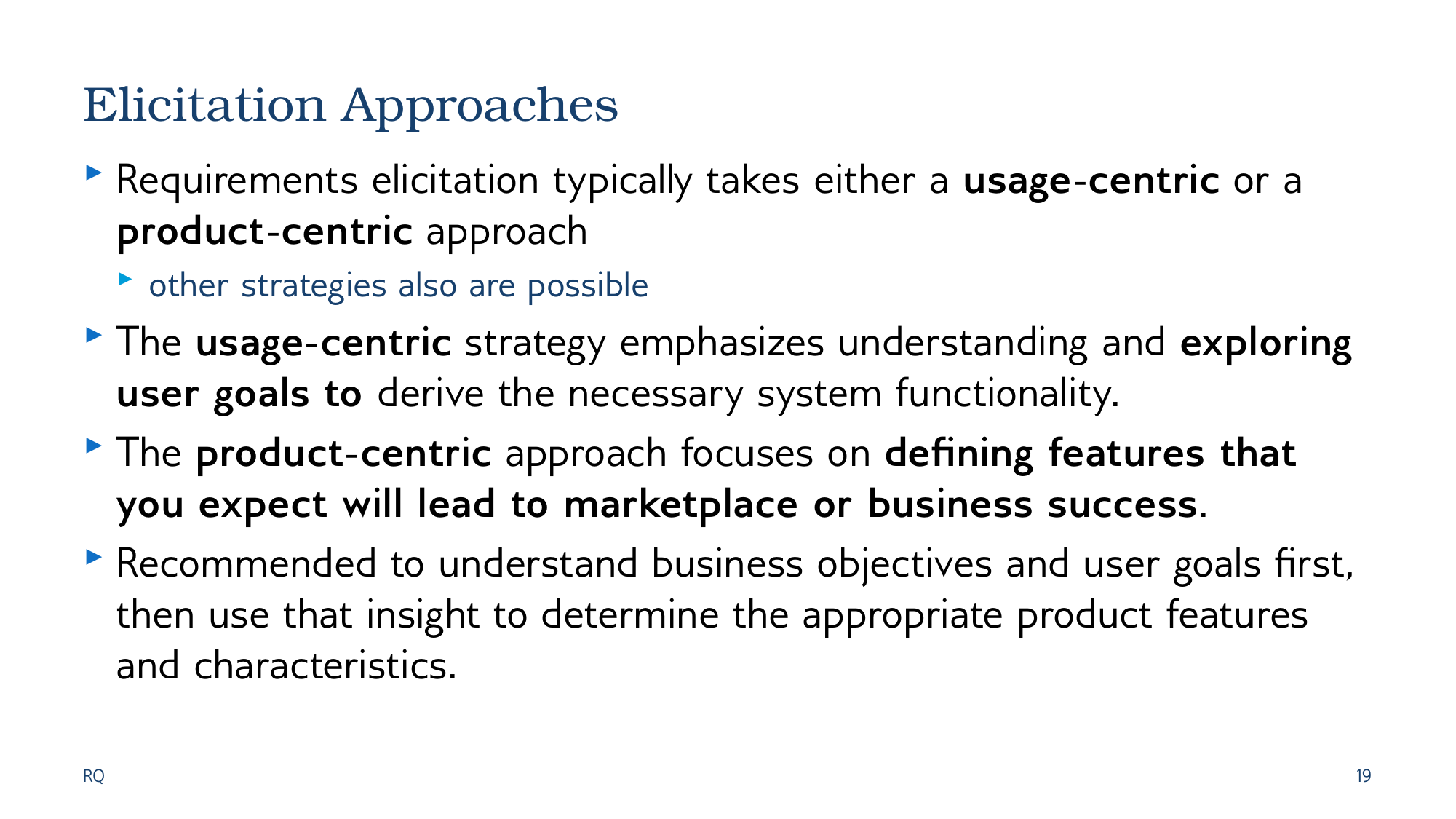

# Elicitation Approaches
Requirements elicitation typically takes either a usage-centric or a product-centric approach
other strategies also are possible
The usage-centric strategy emphasizes understanding and exploring user goals to derive the necessary system functionality.
The product-centric approach focuses on defining features that you expect will lead to marketplace or business success.
Recommended to understand business objectives and user goals first, then use that insight to determine the appropriate product features and characteristics.

RQ
19